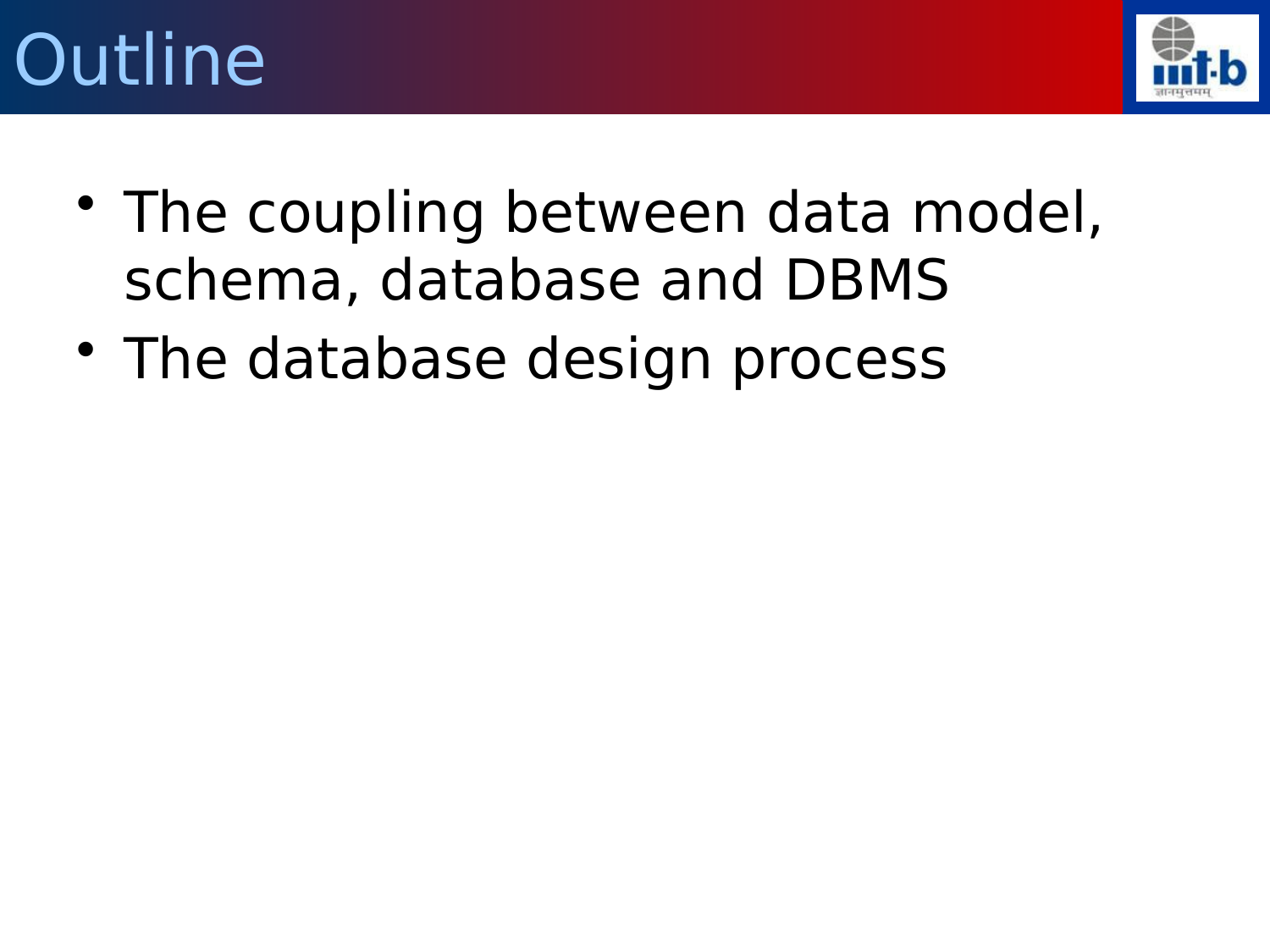

# Outline
The coupling between data model, schema, database and DBMS
The database design process